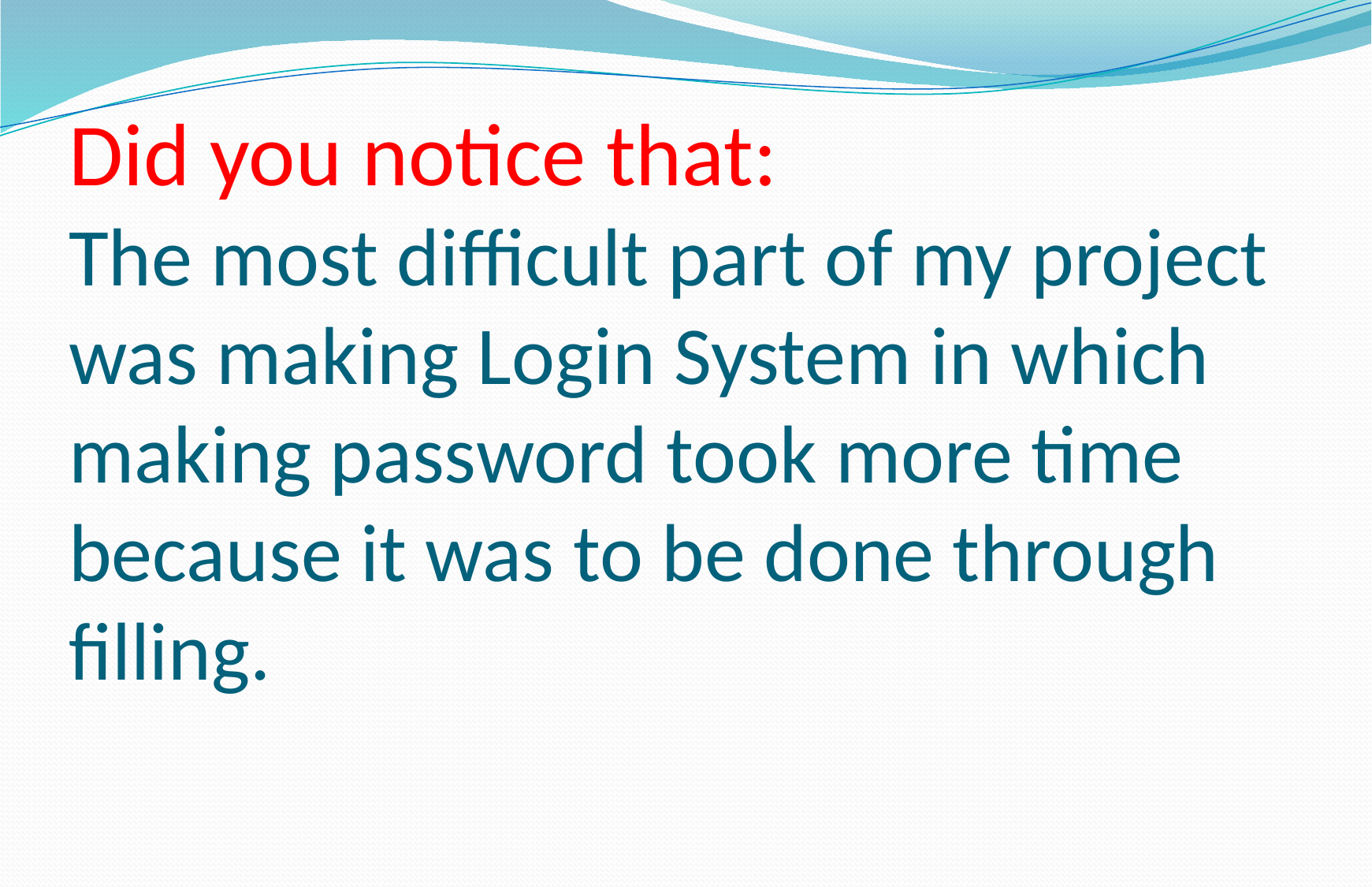

# Did you notice that: The most difficult part of my project was making Login System in which making password took more time because it was to be done through filling.